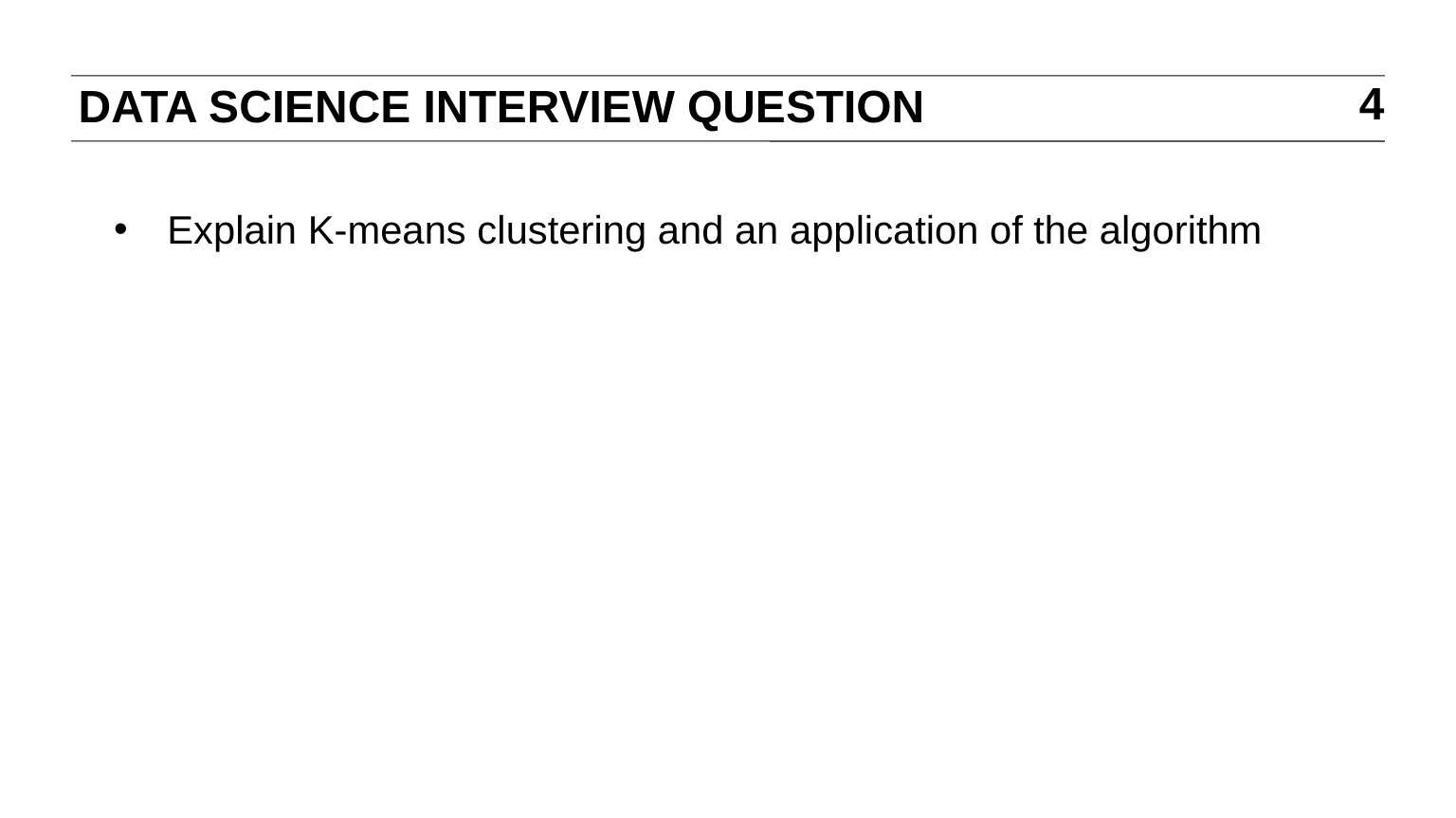

Data science interview question

4
Explain K-means clustering and an application of the algorithm